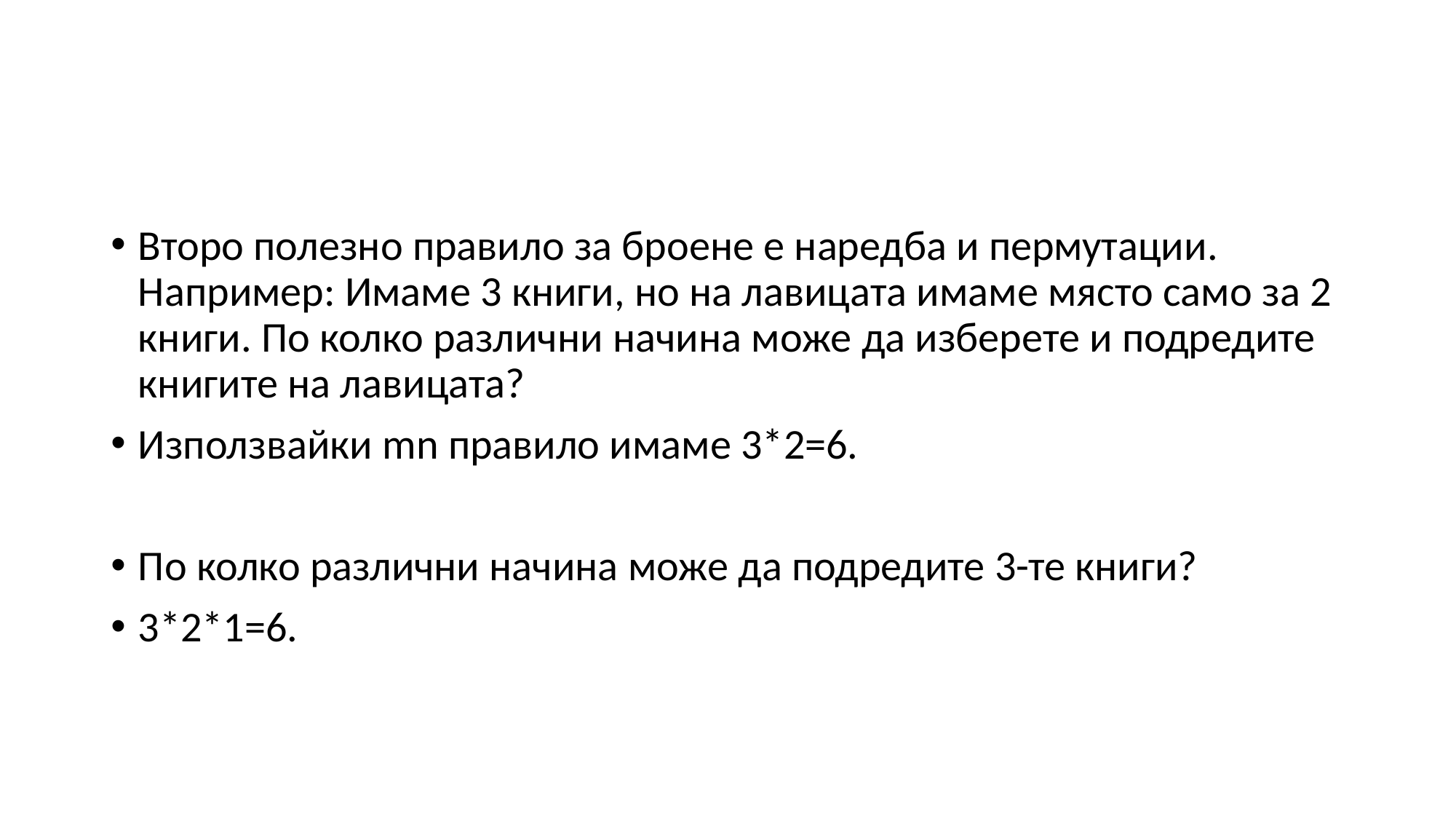

#
Второ полезно правило за броене е наредба и пермутации. Например: Имаме 3 книги, но на лавицата имаме място само за 2 книги. По колко различни начина може да изберете и подредите книгите на лавицата?
Използвайки mn правило имаме 3*2=6.

По колко различни начина може да подредите 3-те книги?
3*2*1=6.